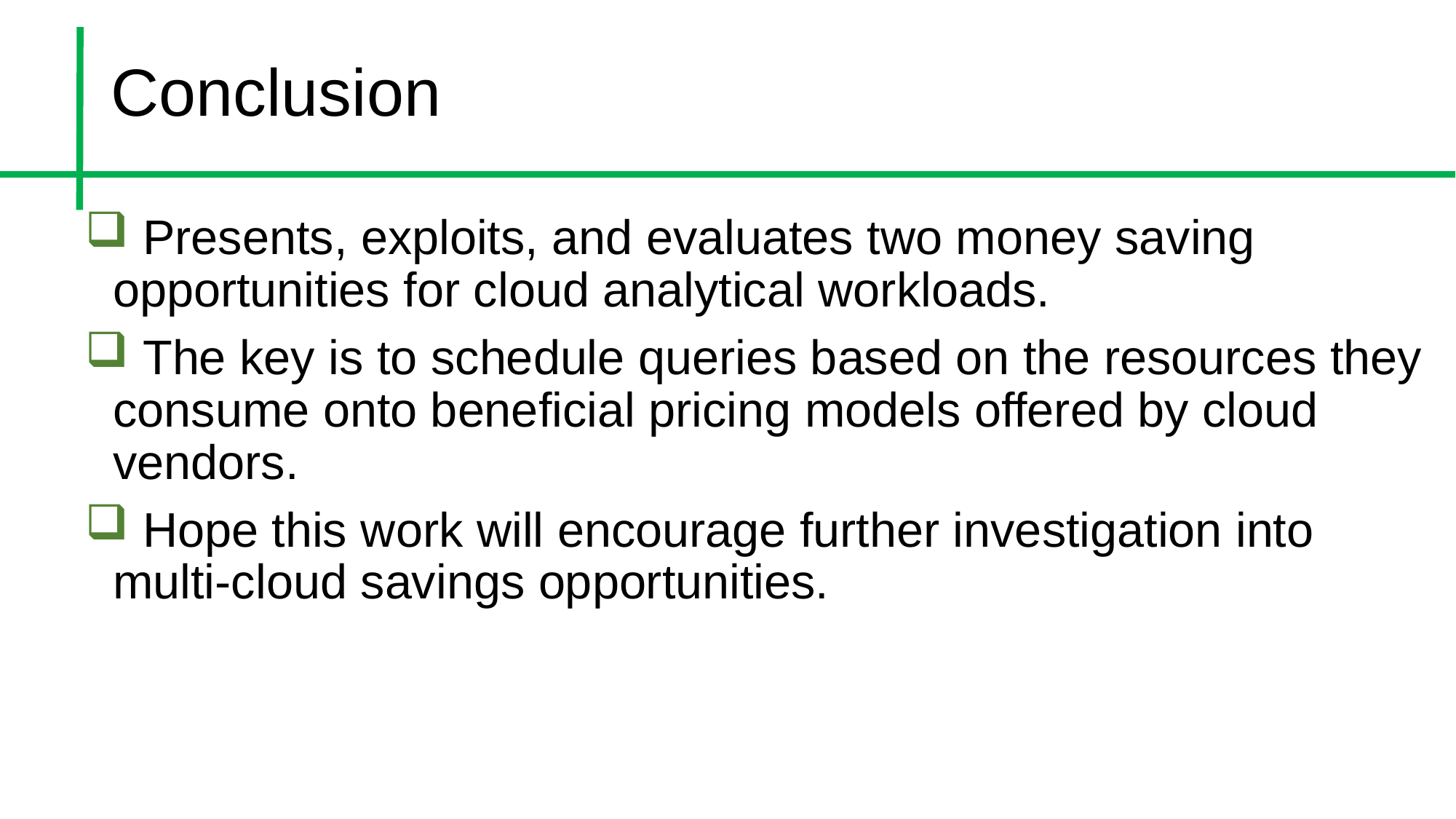

# Conclusion
 Presents, exploits, and evaluates two money saving opportunities for cloud analytical workloads.
 The key is to schedule queries based on the resources they consume onto beneficial pricing models offered by cloud vendors.
 Hope this work will encourage further investigation into multi-cloud savings opportunities.